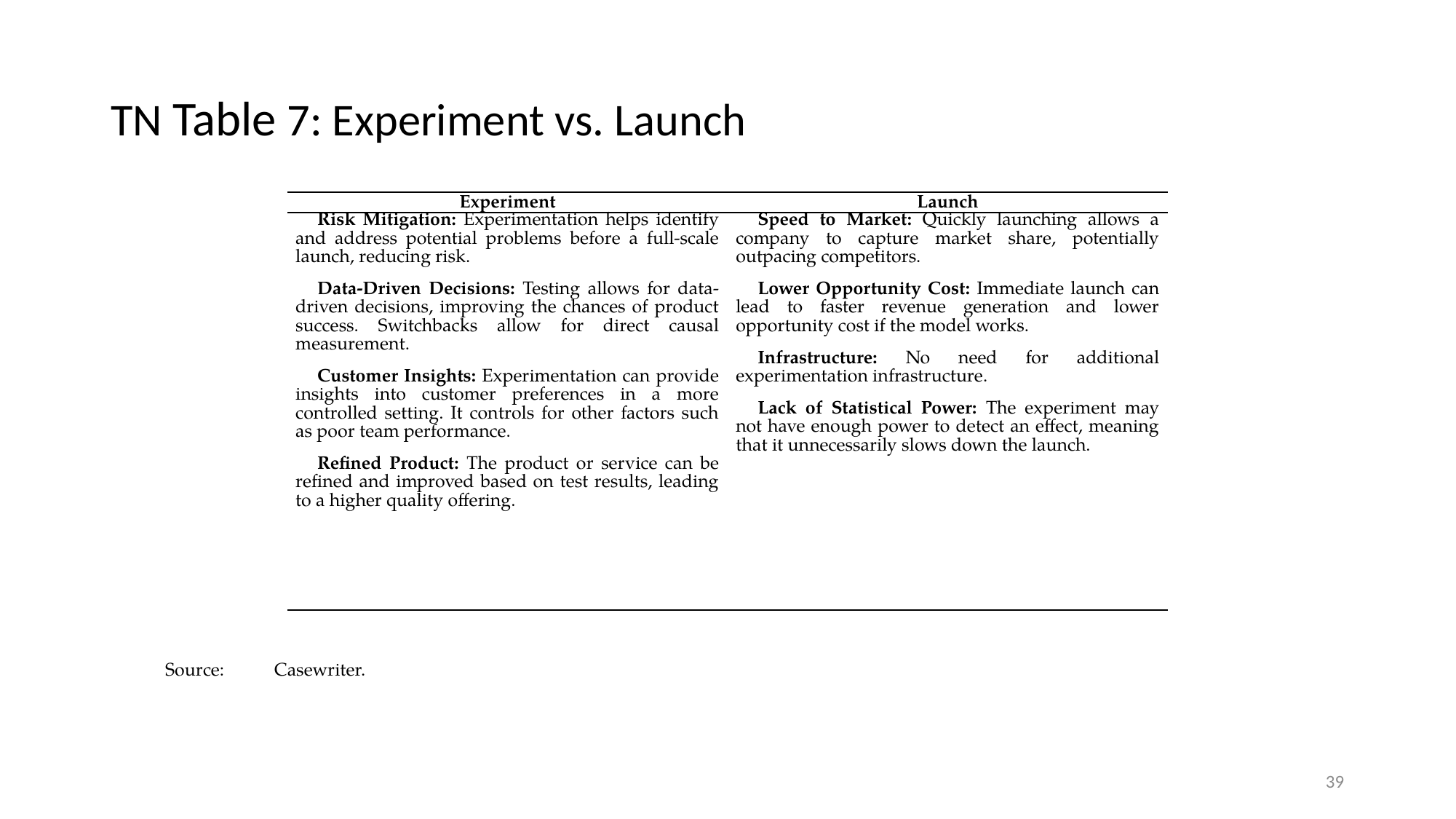

# TN Table 7: Experiment vs. Launch
| Experiment | Launch |
| --- | --- |
| Risk Mitigation: Experimentation helps identify and address potential problems before a full-scale launch, reducing risk. Data-Driven Decisions: Testing allows for data-driven decisions, improving the chances of product success. Switchbacks allow for direct causal measurement. Customer Insights: Experimentation can provide insights into customer preferences in a more controlled setting. It controls for other factors such as poor team performance. Refined Product: The product or service can be refined and improved based on test results, leading to a higher quality offering. | Speed to Market: Quickly launching allows a company to capture market share, potentially outpacing competitors. Lower Opportunity Cost: Immediate launch can lead to faster revenue generation and lower opportunity cost if the model works. Infrastructure: No need for additional experimentation infrastructure. Lack of Statistical Power: The experiment may not have enough power to detect an effect, meaning that it unnecessarily slows down the launch. |
Source:	Casewriter.
39